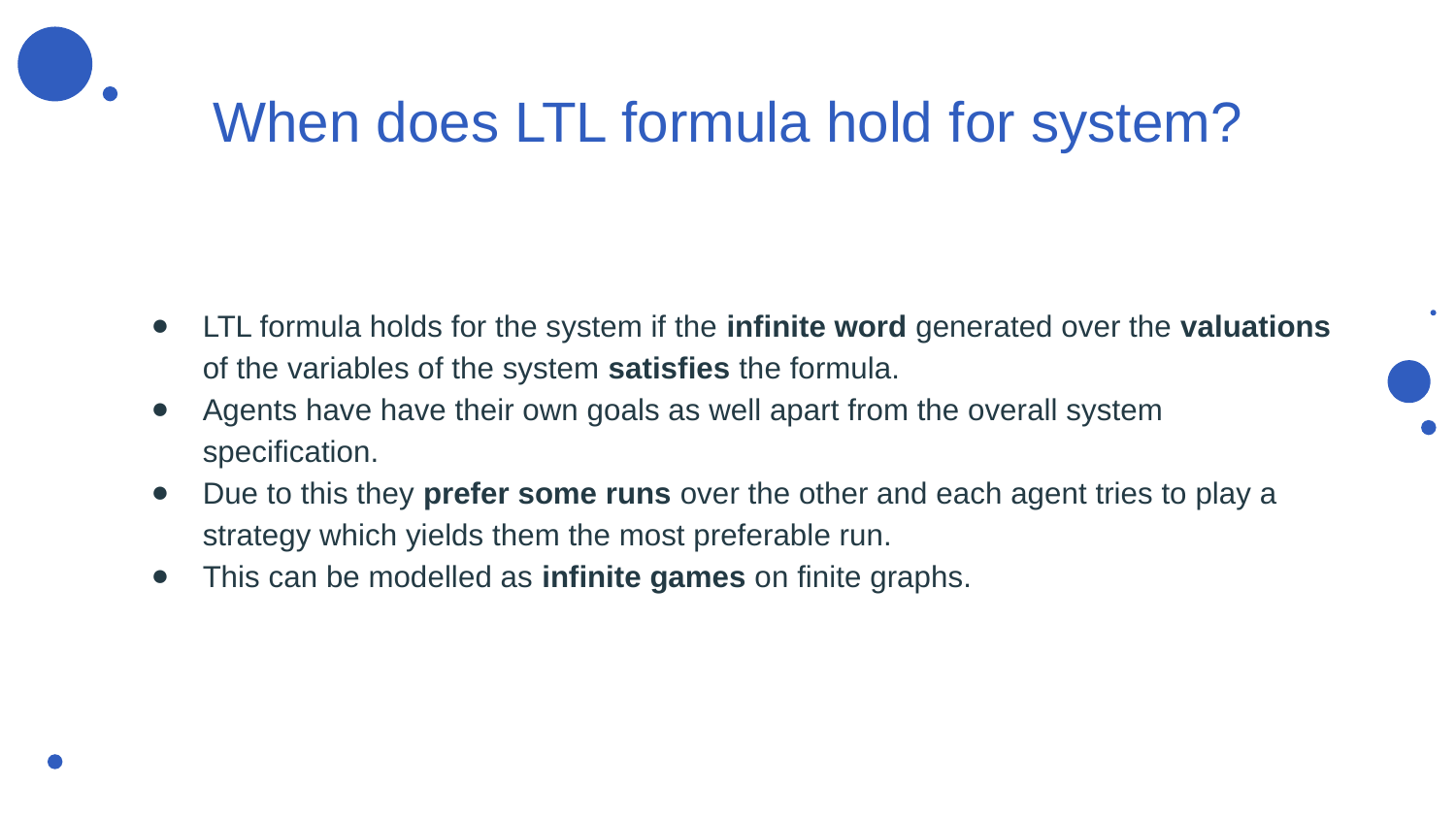

# When does LTL formula hold for system?
LTL formula holds for the system if the infinite word generated over the valuations of the variables of the system satisfies the formula.
Agents have have their own goals as well apart from the overall system specification.
Due to this they prefer some runs over the other and each agent tries to play a strategy which yields them the most preferable run.
This can be modelled as infinite games on finite graphs.